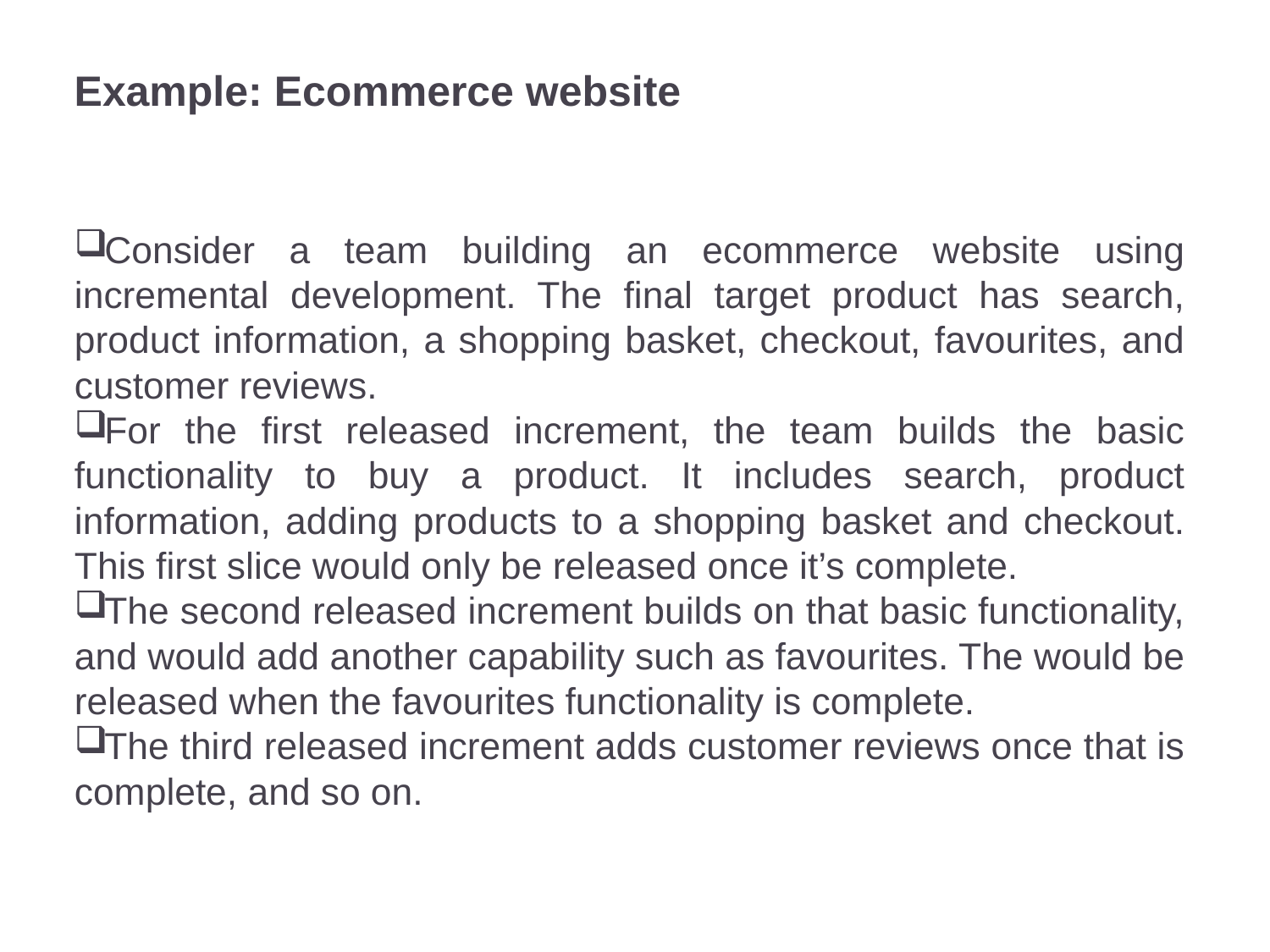

# Example: Ecommerce website
Consider a team building an ecommerce website using incremental development. The final target product has search, product information, a shopping basket, checkout, favourites, and customer reviews.
For the first released increment, the team builds the basic functionality to buy a product. It includes search, product information, adding products to a shopping basket and checkout. This first slice would only be released once it’s complete.
The second released increment builds on that basic functionality, and would add another capability such as favourites. The would be released when the favourites functionality is complete.
The third released increment adds customer reviews once that is complete, and so on.